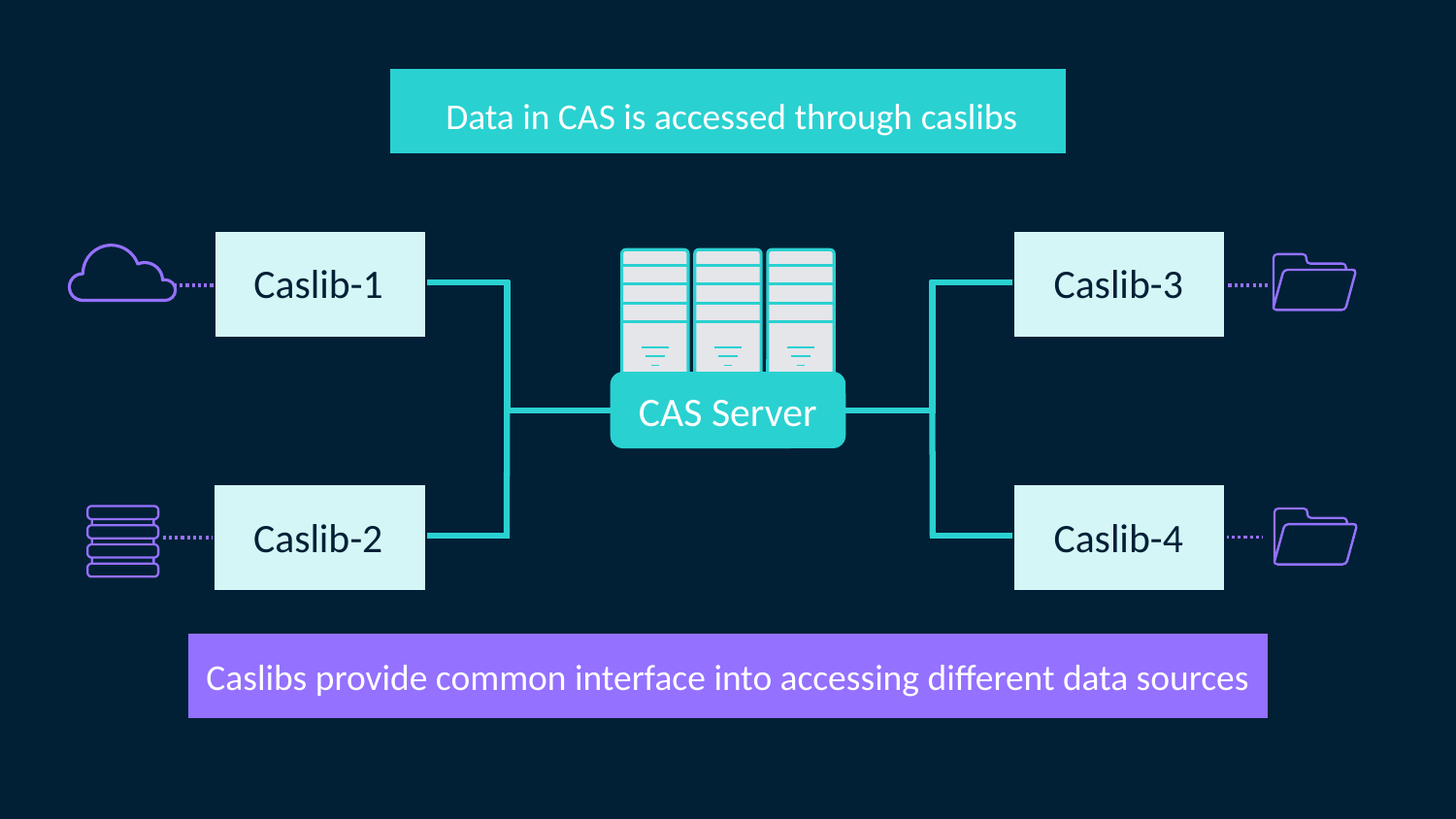

Data in CAS is accessed through caslibs

CAS Server
Caslib-1
Caslib-3

Caslib-2
Caslib-4

Caslibs provide common interface into accessing different data sources